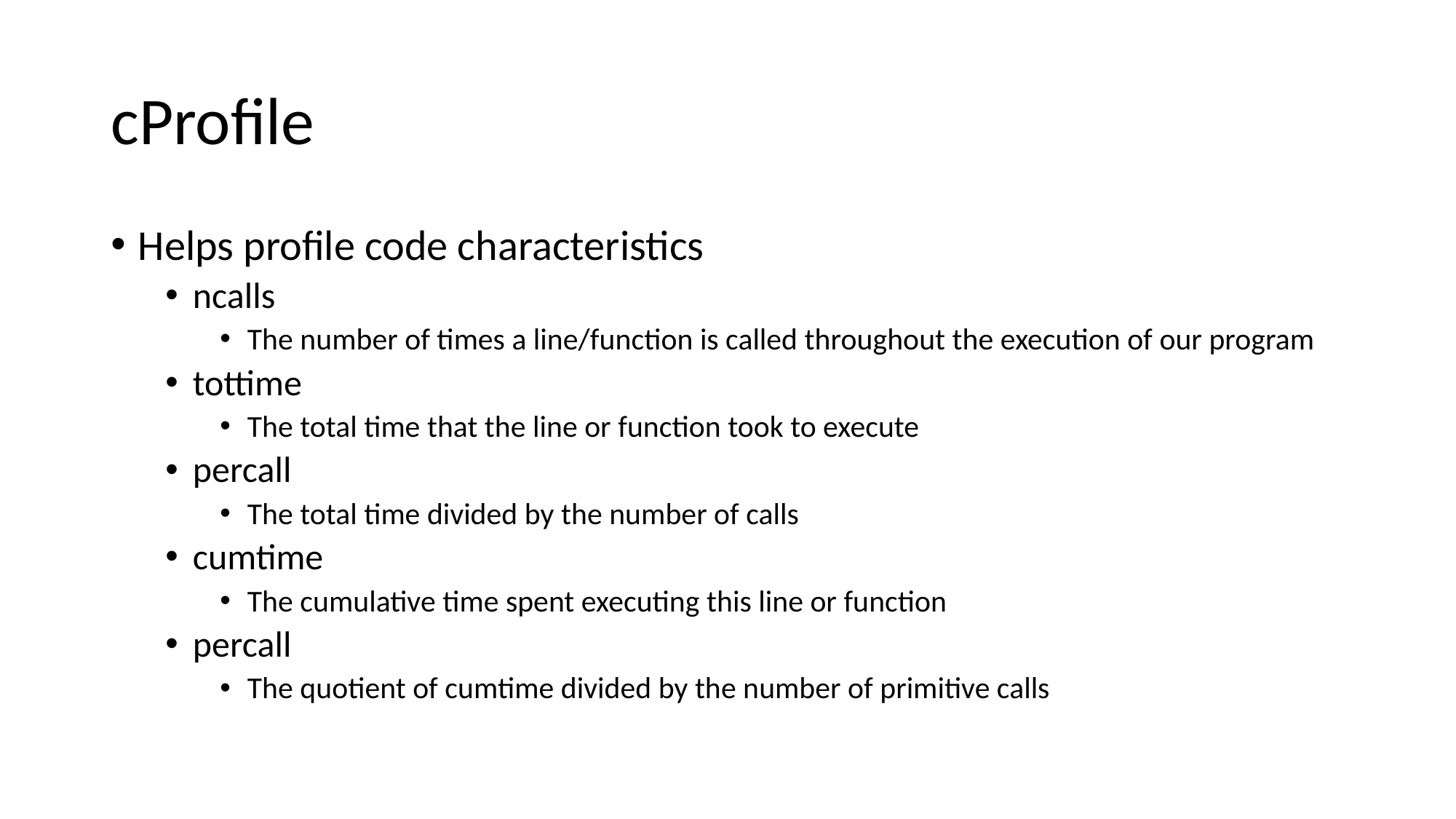

# cProfile
Helps profile code characteristics
ncalls
The number of times a line/function is called throughout the execution of our program
tottime
The total time that the line or function took to execute
percall
The total time divided by the number of calls
cumtime
The cumulative time spent executing this line or function
percall
The quotient of cumtime divided by the number of primitive calls